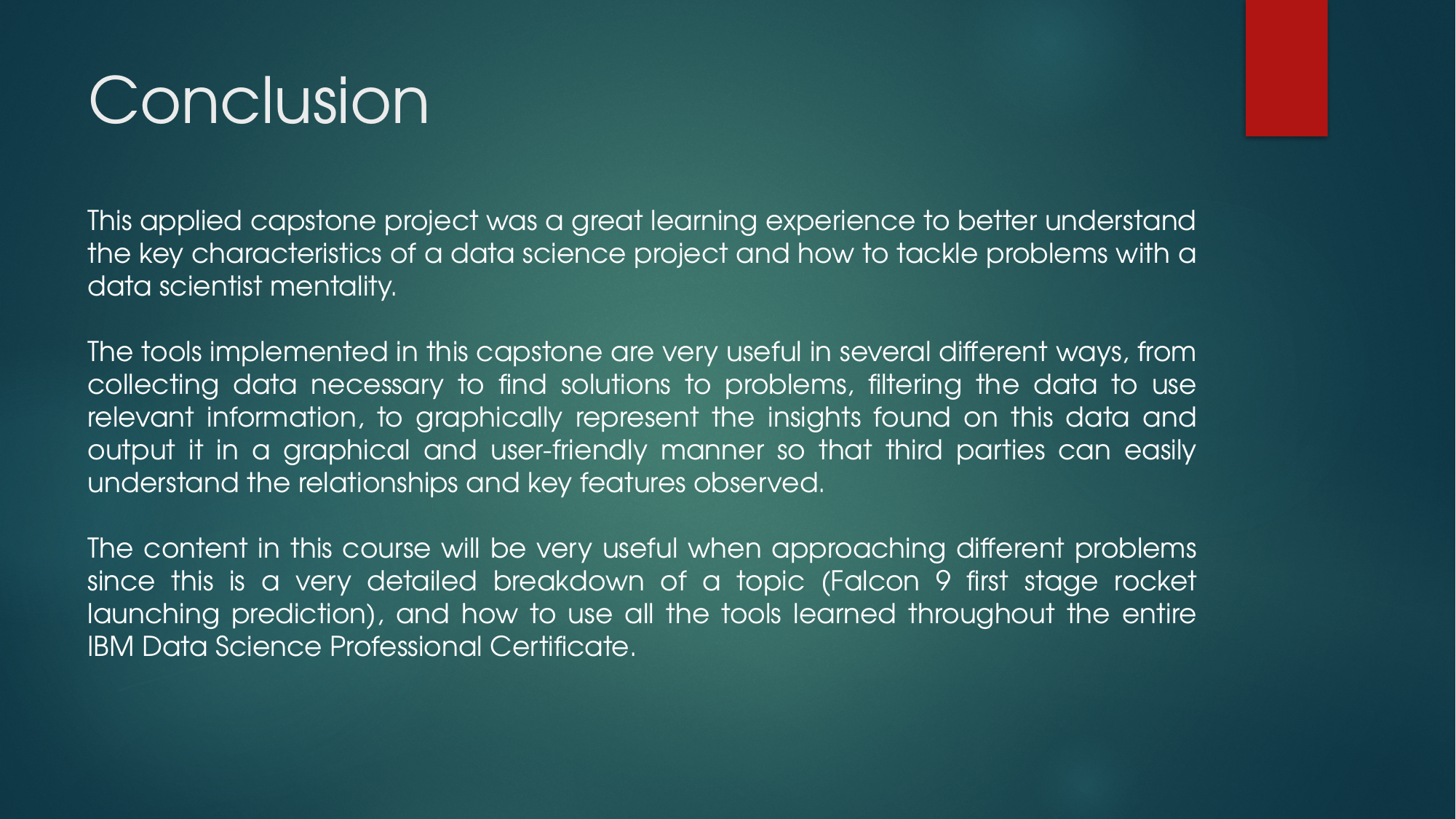

# Conclusion
This applied capstone project was a great learning experience to better understand the key characteristics of a data science project and how to tackle problems with a data scientist mentality.

The tools implemented in this capstone are very useful in several different ways, from collecting data necessary to find solutions to problems, filtering the data to use relevant information, to graphically represent the insights found on this data and output it in a graphical and user-friendly manner so that third parties can easily understand the relationships and key features observed.

The content in this course will be very useful when approaching different problems since this is a very detailed breakdown of a topic (Falcon 9 first stage rocket launching prediction), and how to use all the tools learned throughout the entire IBM Data Science Professional Certificate.